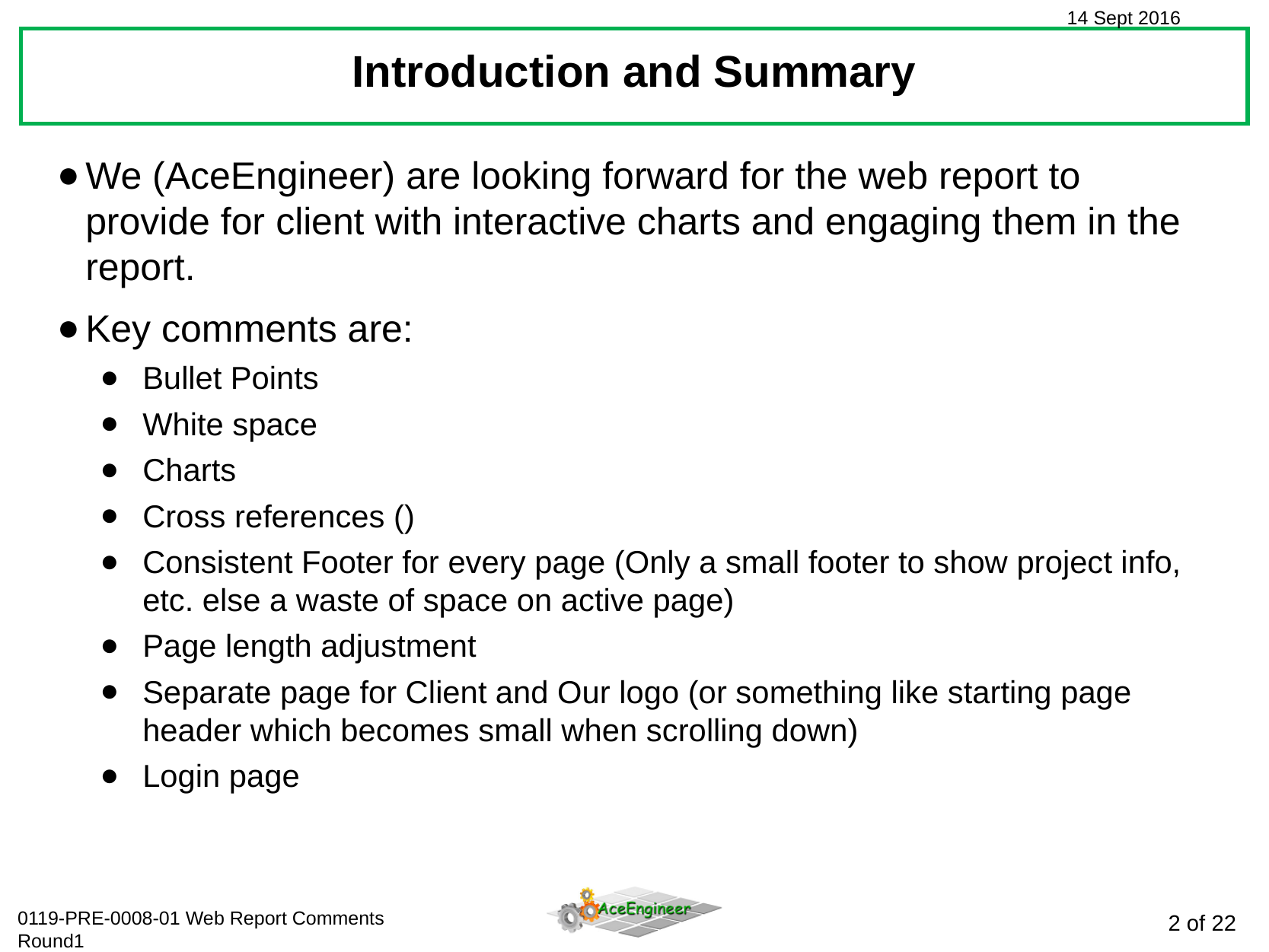

Introduction and Summary
We (AceEngineer) are looking forward for the web report to provide for client with interactive charts and engaging them in the report.
Key comments are:
Bullet Points
White space
Charts
Cross references ()
Consistent Footer for every page (Only a small footer to show project info, etc. else a waste of space on active page)
Page length adjustment
Separate page for Client and Our logo (or something like starting page header which becomes small when scrolling down)
Login page